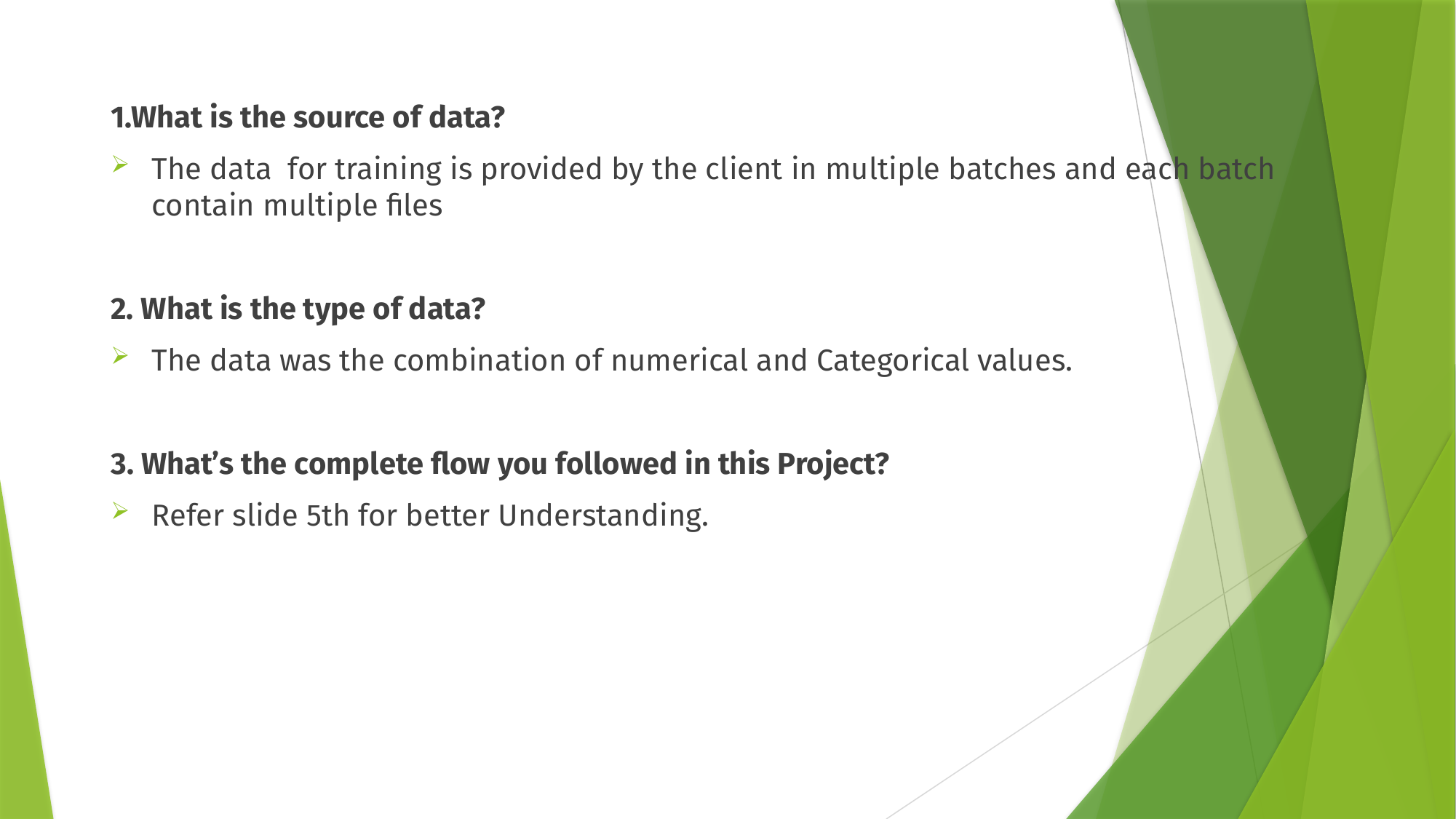

1.What is the source of data?
The data  for training is provided by the client in multiple batches and each batch contain multiple files

2. What is the type of data?
The data was the combination of numerical and Categorical values.

3. What’s the complete flow you followed in this Project?
Refer slide 5th for better Understanding.